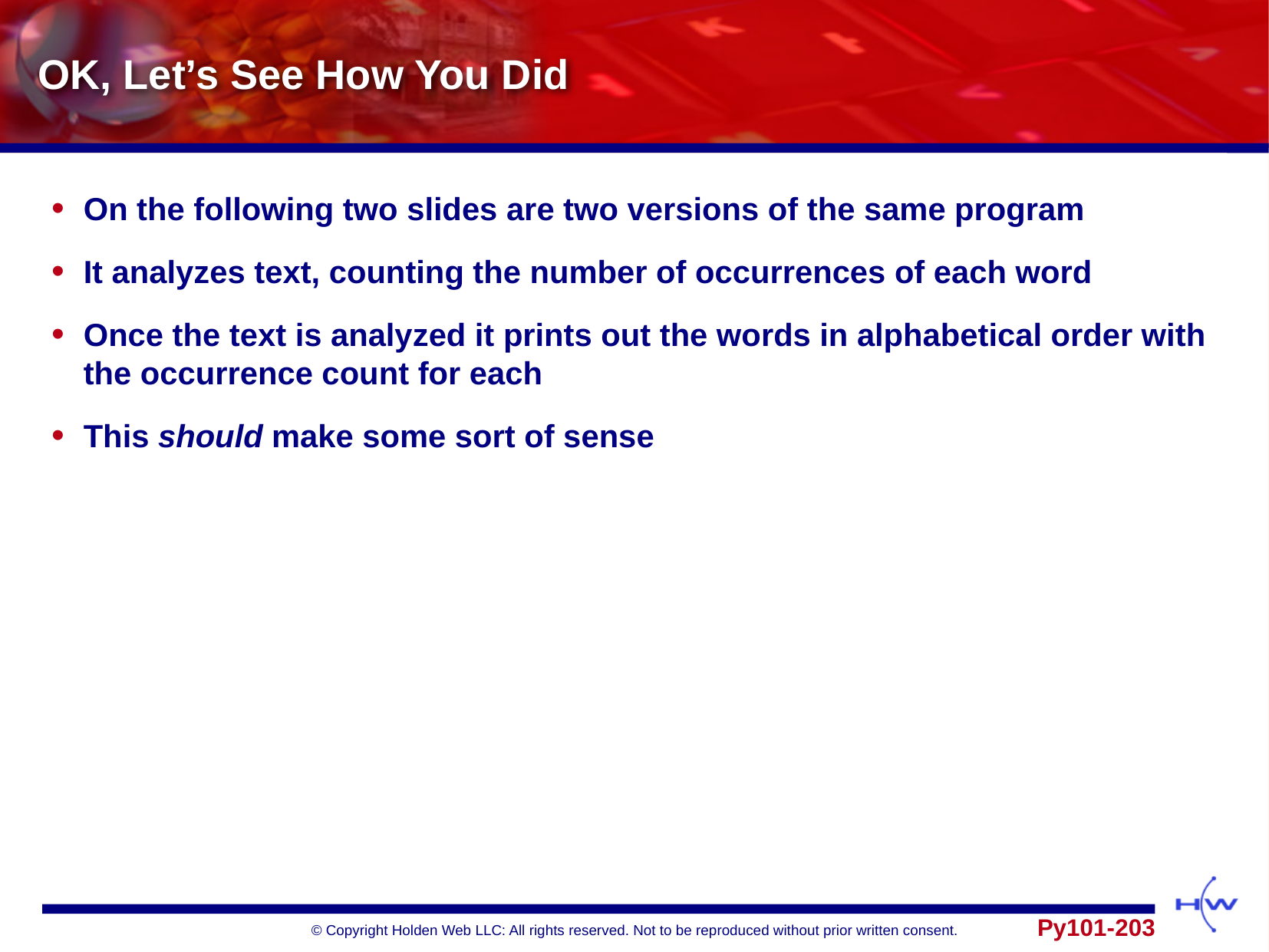

# OK, Let’s See How You Did
On the following two slides are two versions of the same program
It analyzes text, counting the number of occurrences of each word
Once the text is analyzed it prints out the words in alphabetical order with the occurrence count for each
This should make some sort of sense